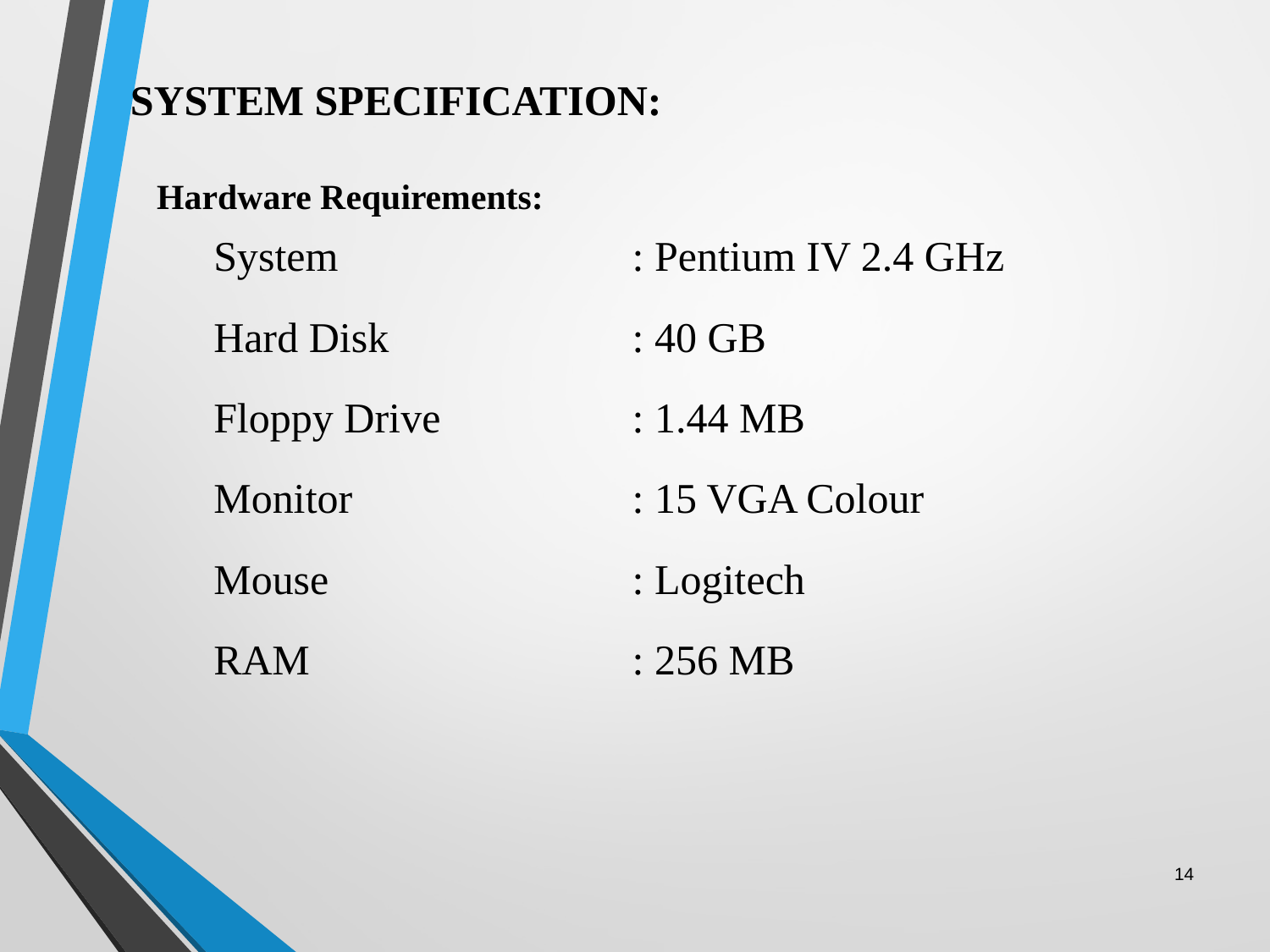

Hardware Requirements:

# SYSTEM SPECIFICATION:
| System | : Pentium IV 2.4 GHz |
| --- | --- |
| Hard Disk | : 40 GB |
| Floppy Drive | : 1.44 MB |
| Monitor | : 15 VGA Colour |
| Mouse | : Logitech |
| RAM | : 256 MB |
14